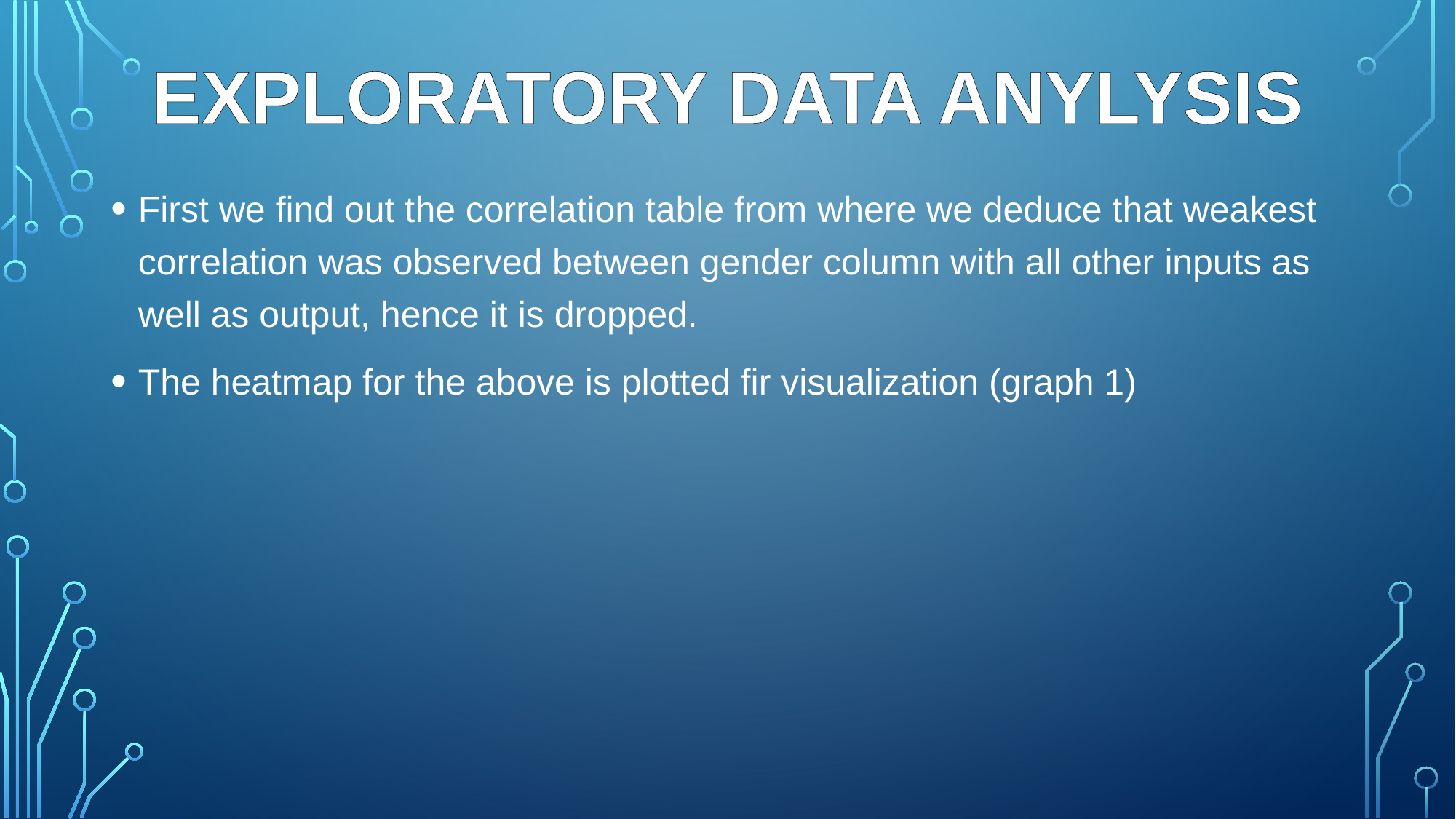

# EXPLORATORY DATA ANYLYSIS
First we find out the correlation table from where we deduce that weakest correlation was observed between gender column with all other inputs as well as output, hence it is dropped.
The heatmap for the above is plotted fir visualization (graph 1)